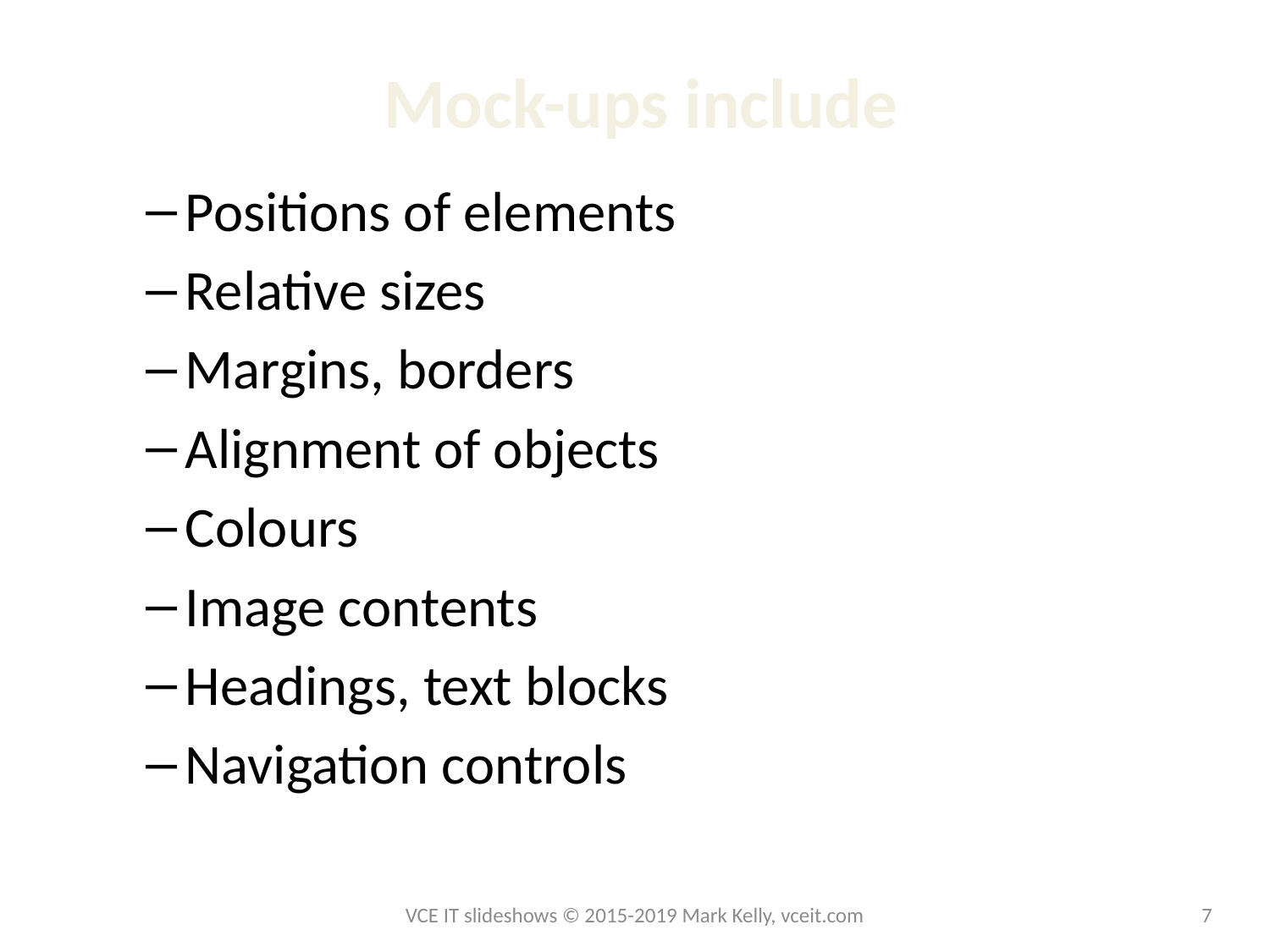

Mock-ups include
Positions of elements
Relative sizes
Margins, borders
Alignment of objects
Colours
Image contents
Headings, text blocks
Navigation controls

VCE IT slideshows © 2015-2019 Mark Kelly, vceit.com
7